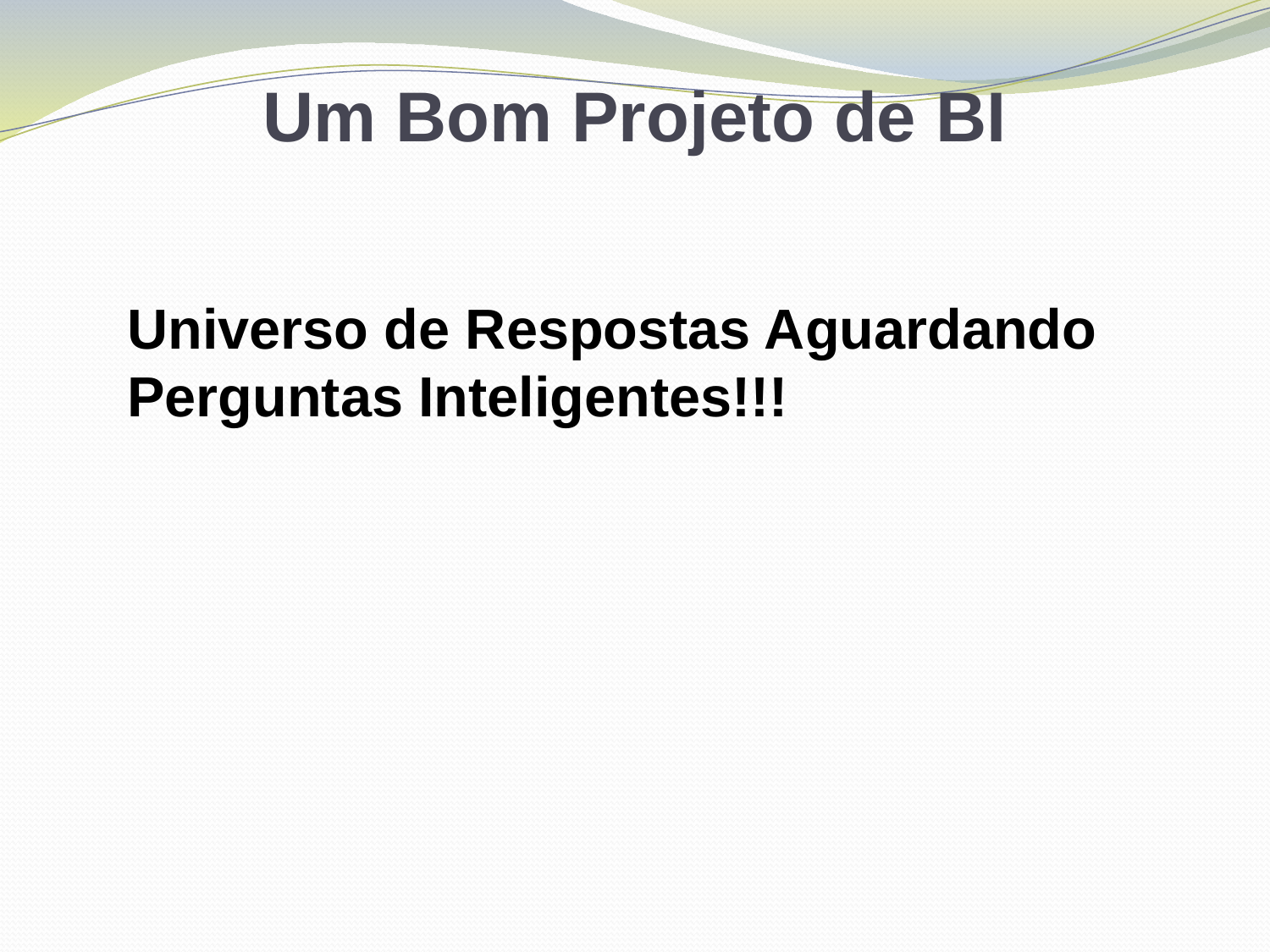

# Um Bom Projeto de BI
Universo de Respostas Aguardando Perguntas Inteligentes!!!